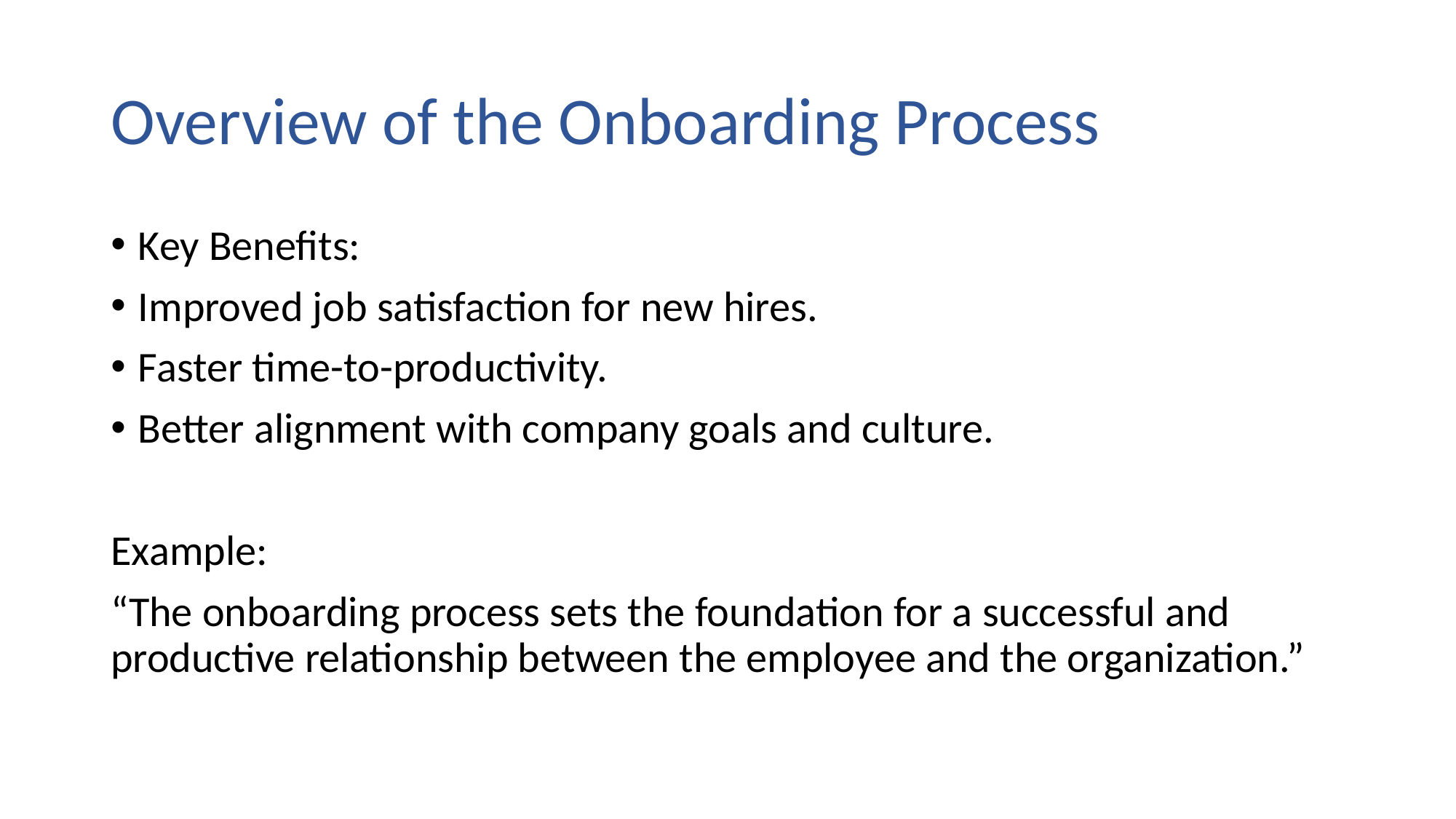

# Overview of the Onboarding Process
Key Benefits:
Improved job satisfaction for new hires.
Faster time-to-productivity.
Better alignment with company goals and culture.

Example:
“The onboarding process sets the foundation for a successful and productive relationship between the employee and the organization.”